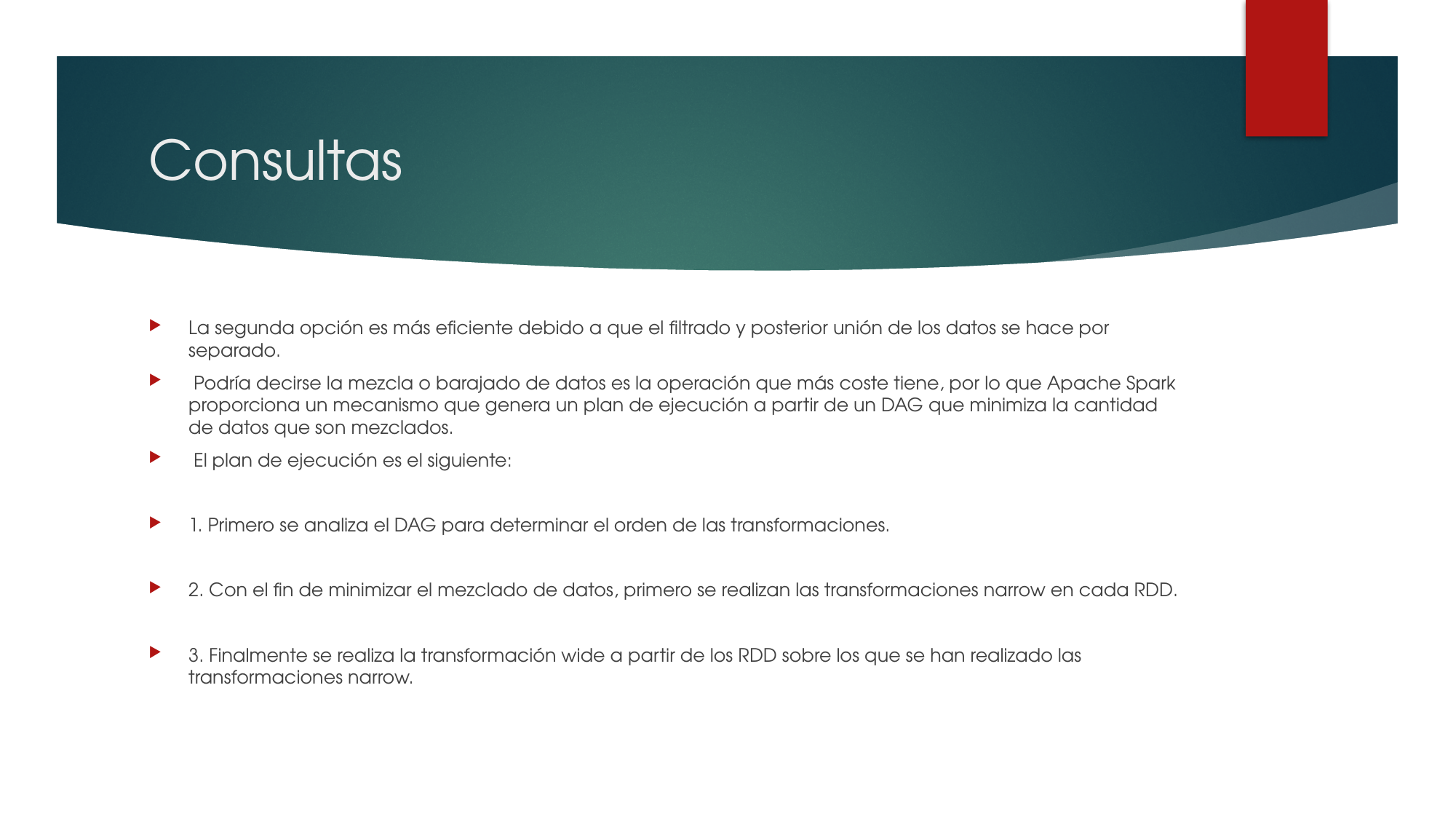

# Consultas
La segunda opción es más eficiente debido a que el filtrado y posterior unión de los datos se hace por separado.
 Podría decirse la mezcla o barajado de datos es la operación que más coste tiene, por lo que Apache Spark proporciona un mecanismo que genera un plan de ejecución a partir de un DAG que minimiza la cantidad de datos que son mezclados.
 El plan de ejecución es el siguiente:

1. Primero se analiza el DAG para determinar el orden de las transformaciones.

2. Con el fin de minimizar el mezclado de datos, primero se realizan las transformaciones narrow en cada RDD.

3. Finalmente se realiza la transformación wide a partir de los RDD sobre los que se han realizado las transformaciones narrow.